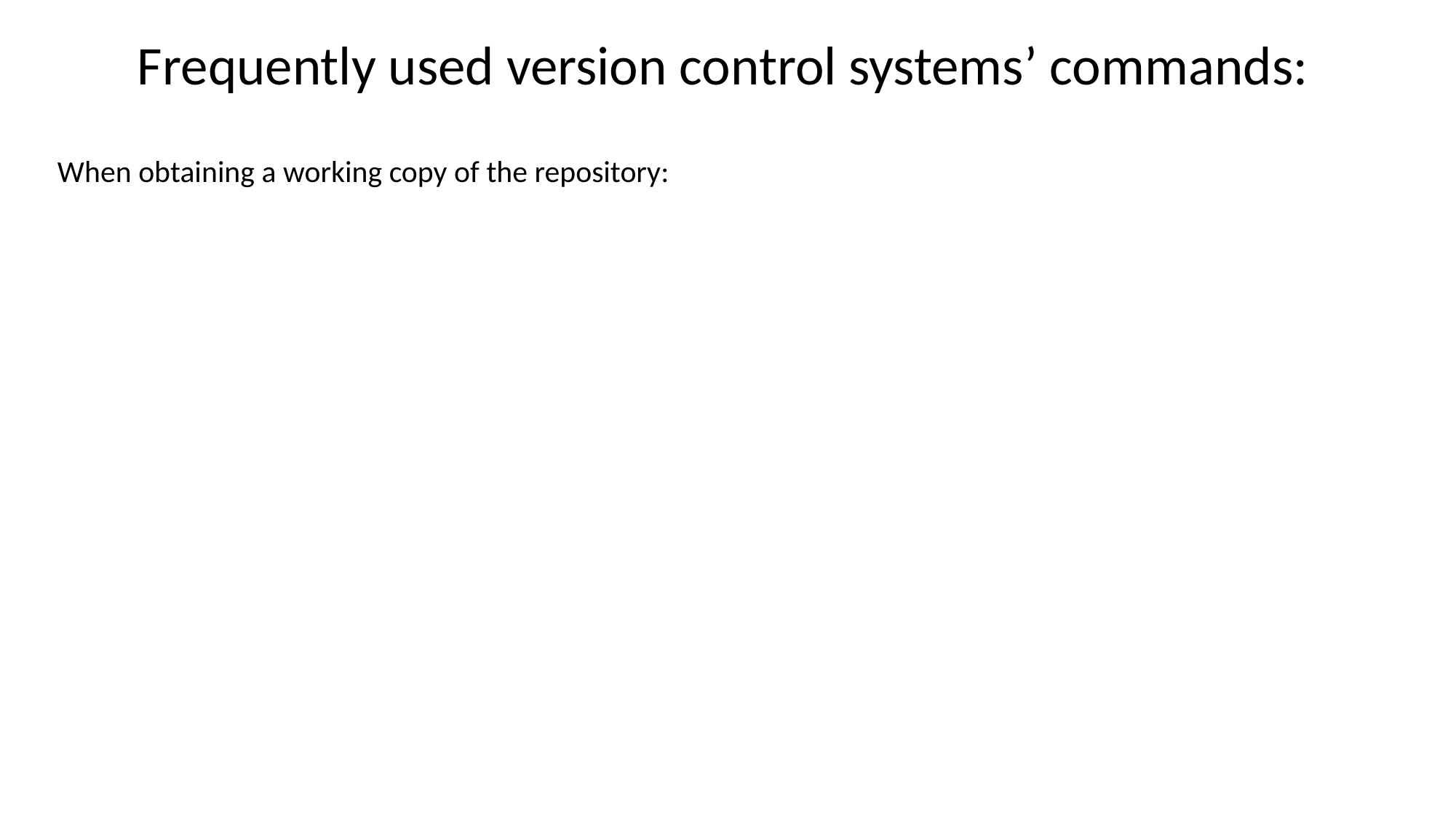

Frequently used version control systems’ commands:
When obtaining a working copy of the repository: